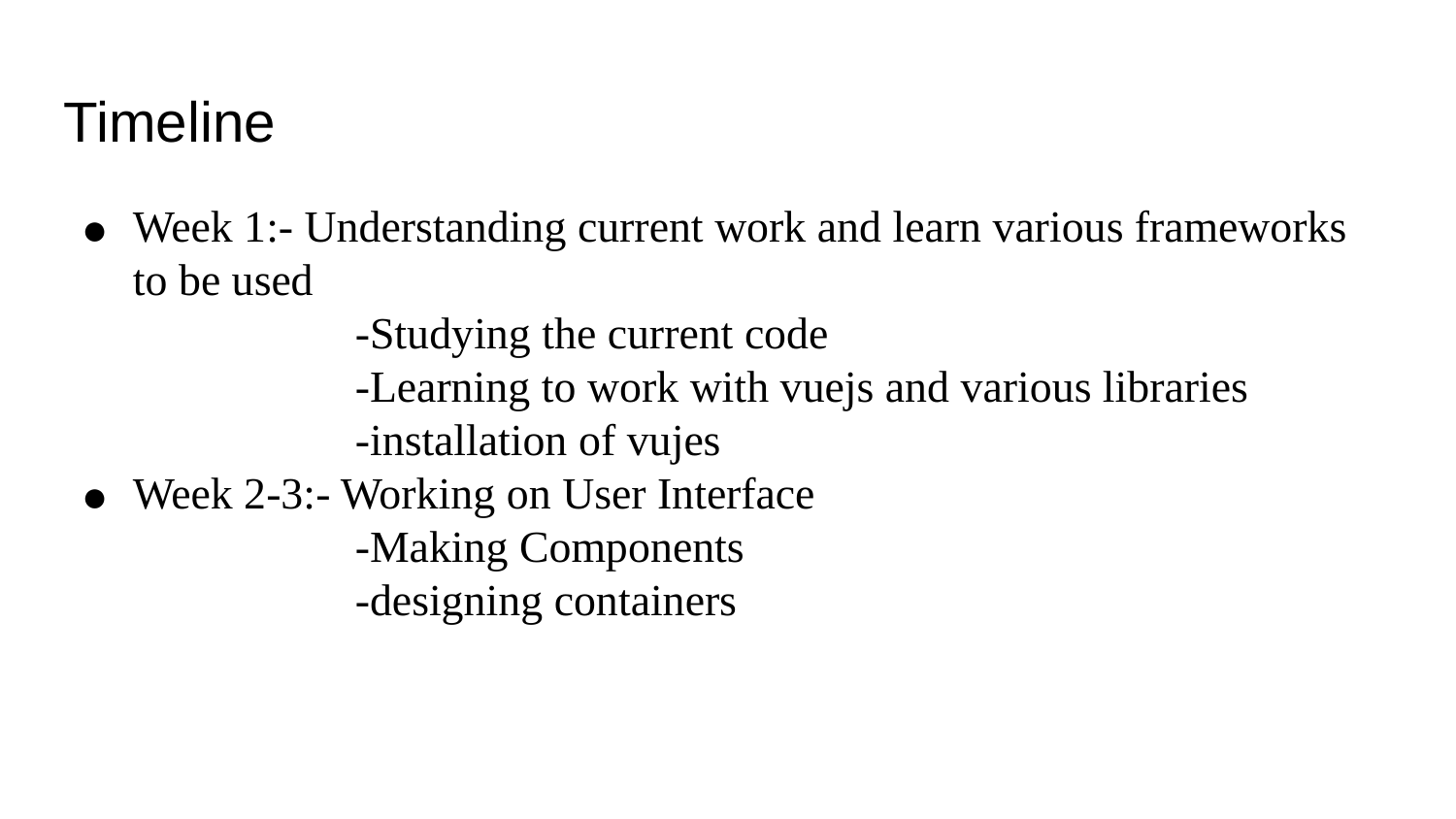

Timeline
Week 1:- Understanding current work and learn various frameworks to be used
		-Studying the current code
		-Learning to work with vuejs and various libraries
		-installation of vujes
Week 2-3:- Working on User Interface
		-Making Components
		-designing containers